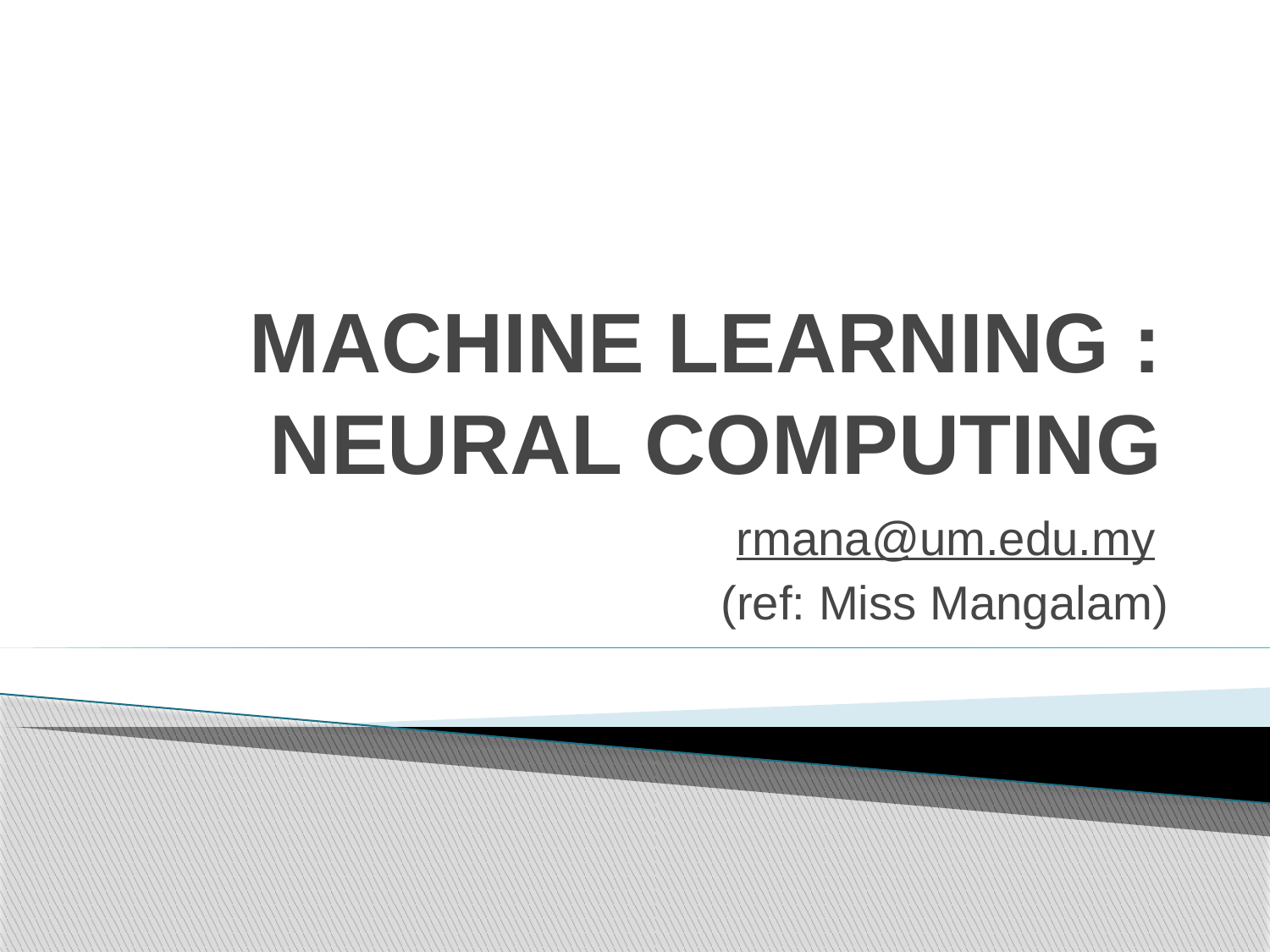

# MACHINE LEARNING : NEURAL COMPUTING
rmana@um.edu.my
(ref: Miss Mangalam)